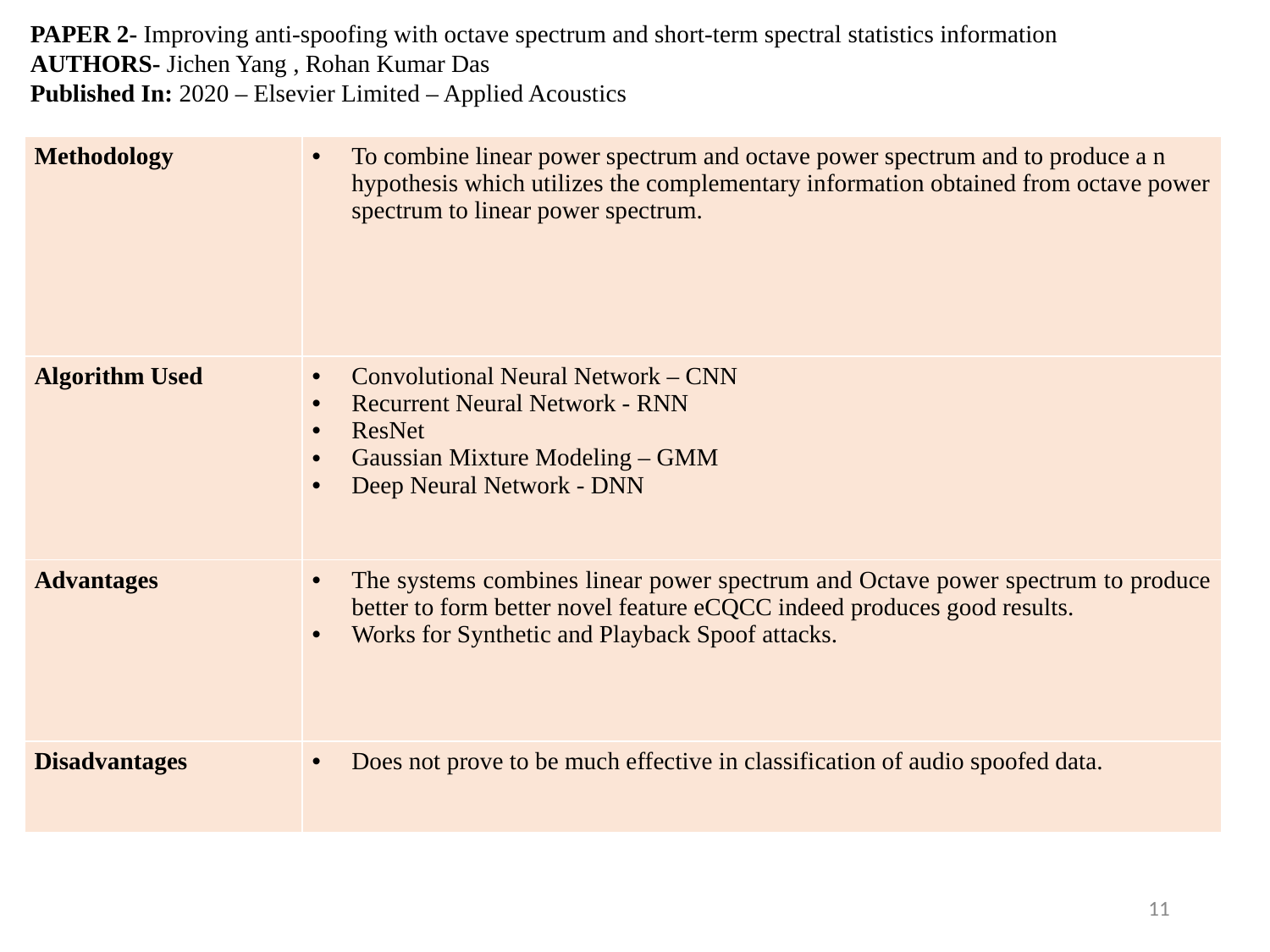

PAPER 2- Improving anti-spoofing with octave spectrum and short-term spectral statistics information
AUTHORS- Jichen Yang , Rohan Kumar Das
Published In: 2020 – Elsevier Limited – Applied Acoustics

| Methodology | To combine linear power spectrum and octave power spectrum and to produce a n hypothesis which utilizes the complementary information obtained from octave power spectrum to linear power spectrum. |
| --- | --- |
| Algorithm Used | Convolutional Neural Network – CNN Recurrent Neural Network - RNN ResNet Gaussian Mixture Modeling – GMM Deep Neural Network - DNN |
| Advantages | The systems combines linear power spectrum and Octave power spectrum to produce better to form better novel feature eCQCC indeed produces good results. Works for Synthetic and Playback Spoof attacks. |
| Disadvantages | Does not prove to be much effective in classification of audio spoofed data. |
11